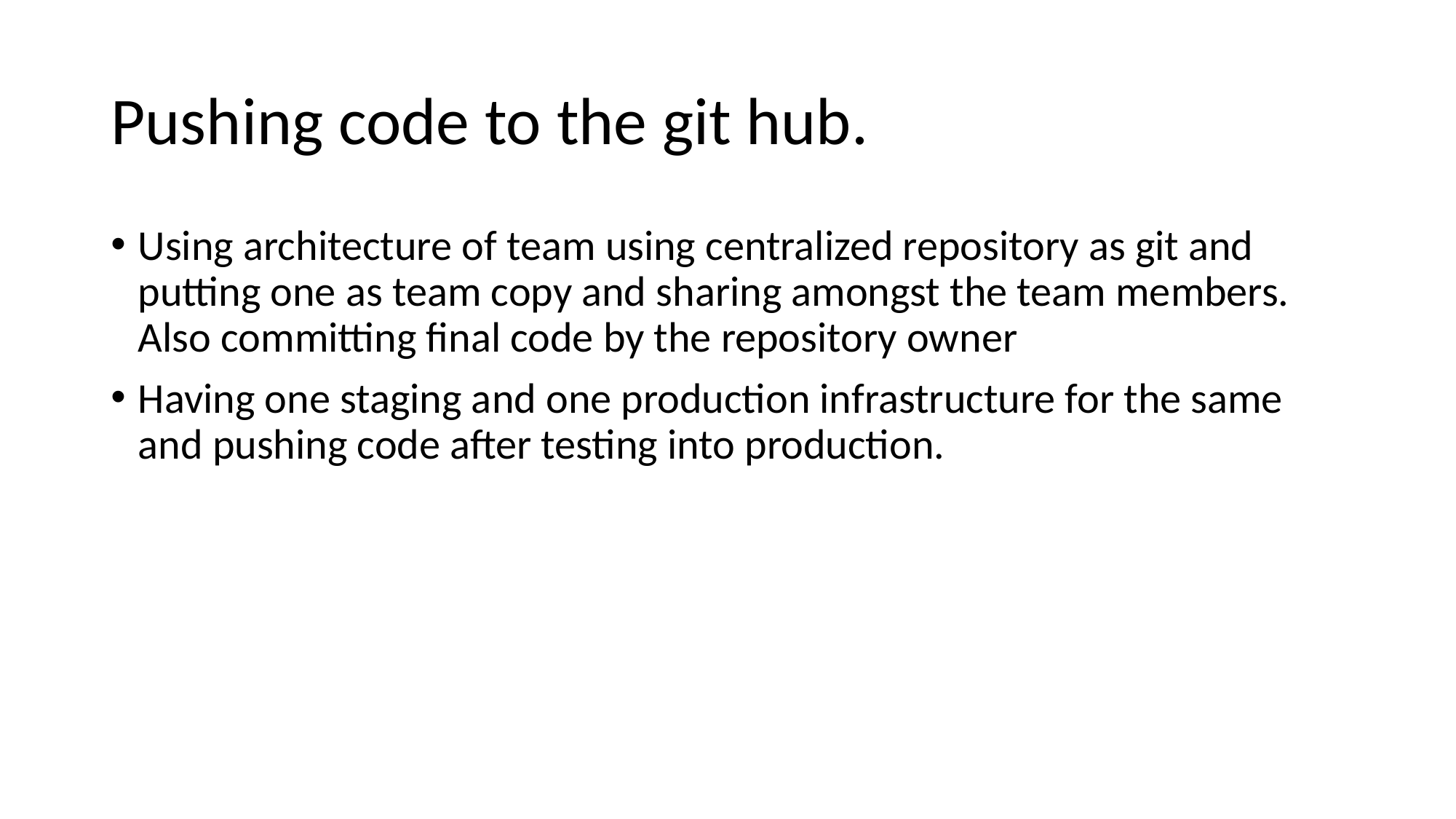

# Pushing code to the git hub.
Using architecture of team using centralized repository as git and putting one as team copy and sharing amongst the team members. Also committing final code by the repository owner
Having one staging and one production infrastructure for the same and pushing code after testing into production.